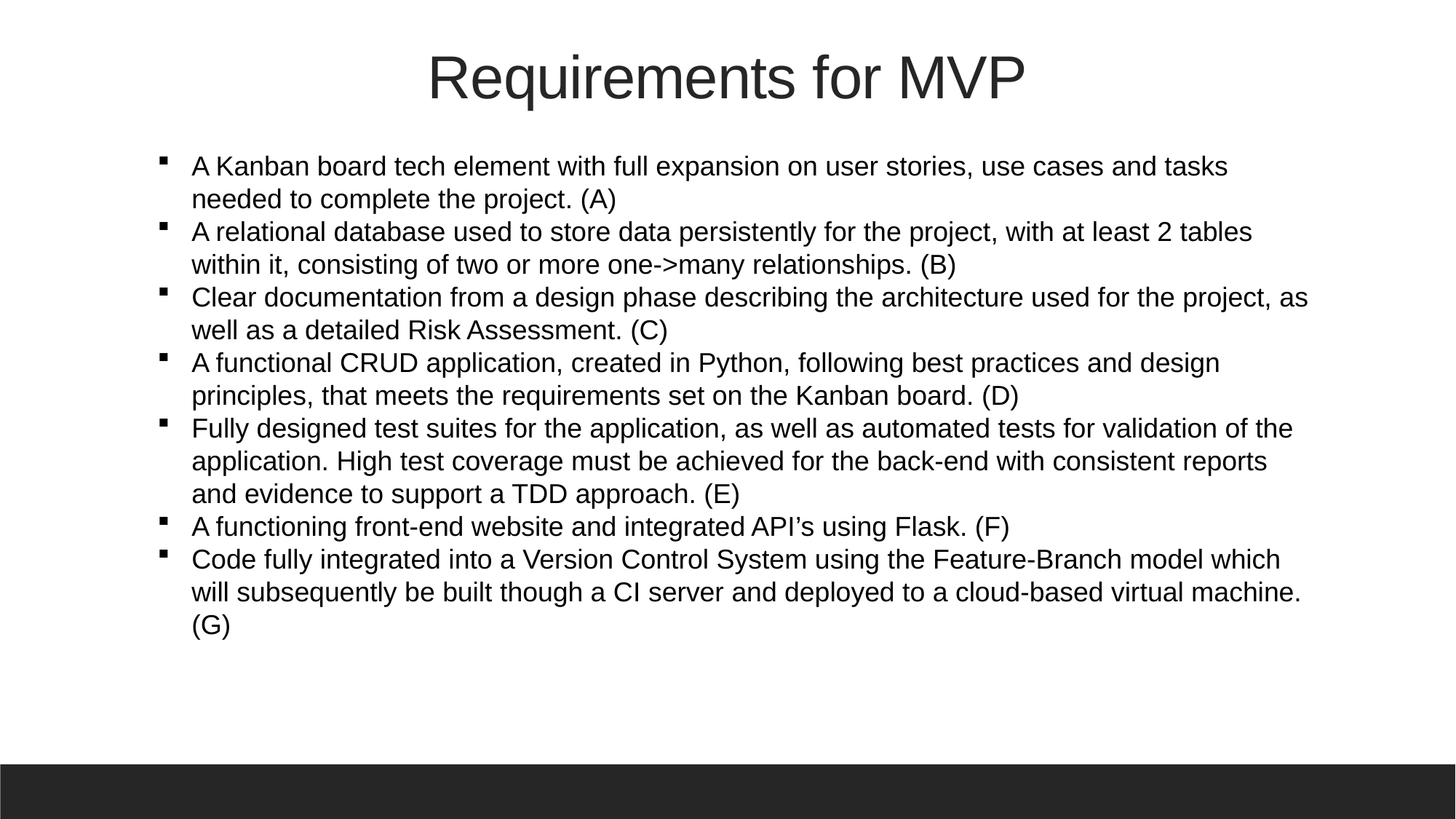

Requirements for MVP
A Kanban board tech element with full expansion on user stories, use cases and tasks needed to complete the project. (A)
A relational database used to store data persistently for the project, with at least 2 tables within it, consisting of two or more one->many relationships. (B)
Clear documentation from a design phase describing the architecture used for the project, as well as a detailed Risk Assessment. (C)
A functional CRUD application, created in Python, following best practices and design principles, that meets the requirements set on the Kanban board. (D)
Fully designed test suites for the application, as well as automated tests for validation of the application. High test coverage must be achieved for the back-end with consistent reports and evidence to support a TDD approach. (E)
A functioning front-end website and integrated API’s using Flask. (F)
Code fully integrated into a Version Control System using the Feature-Branch model which will subsequently be built though a CI server and deployed to a cloud-based virtual machine. (G)